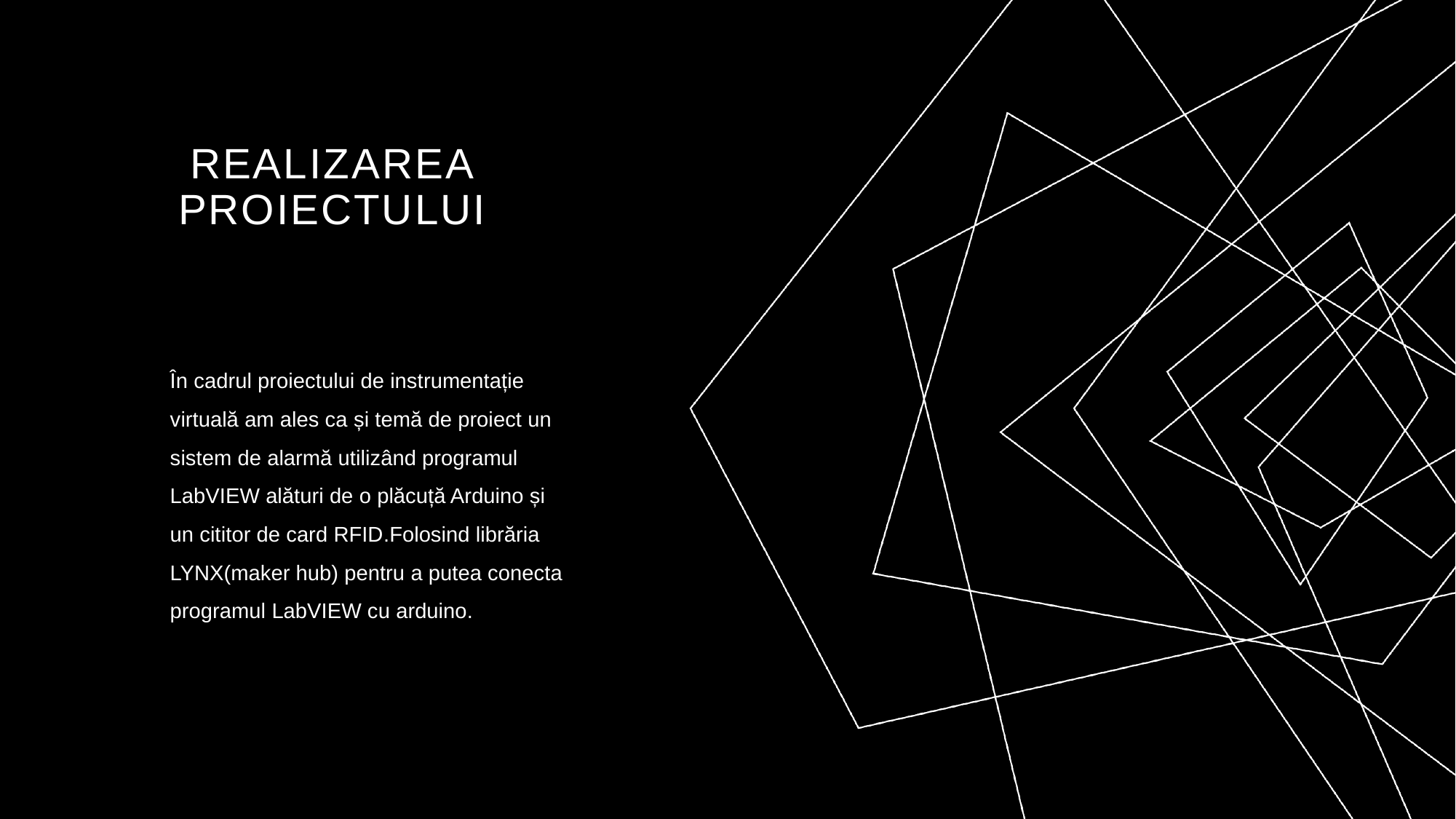

# Realizarea proiectului
În cadrul proiectului de instrumentație virtuală am ales ca și temă de proiect un sistem de alarmă utilizând programul LabVIEW alături de o plăcuță Arduino și un cititor de card RFID.Folosind librăria LYNX(maker hub) pentru a putea conecta programul LabVIEW cu arduino.